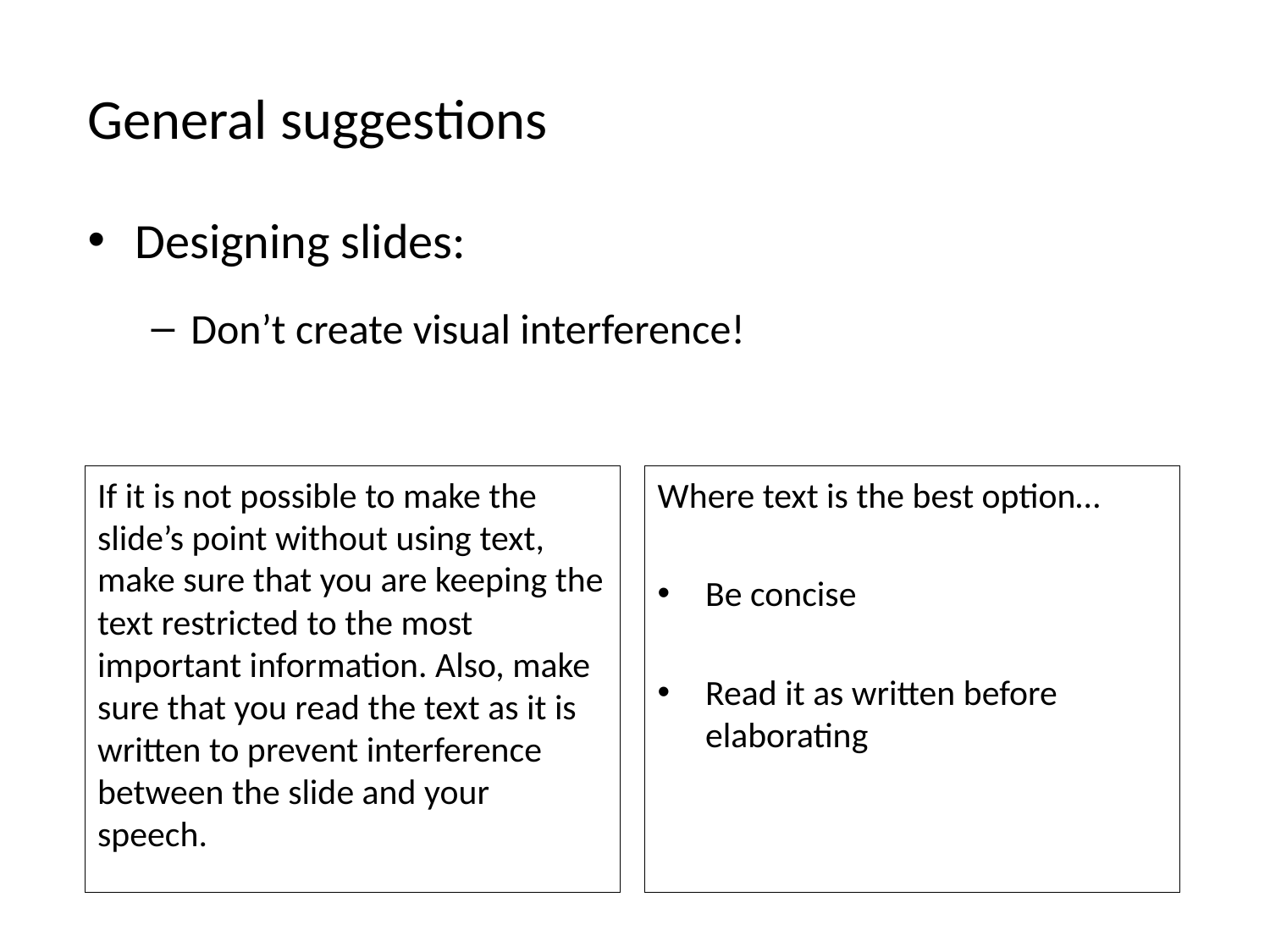

General suggestions

Designing slides:

Don’t create visual interference!
If it is not possible to make the slide’s point without using text, make sure that you are keeping the text restricted to the most important information. Also, make sure that you read the text as it is written to prevent interference between the slide and your speech.
Where text is the best option…

Be concise

Read it as written before elaborating